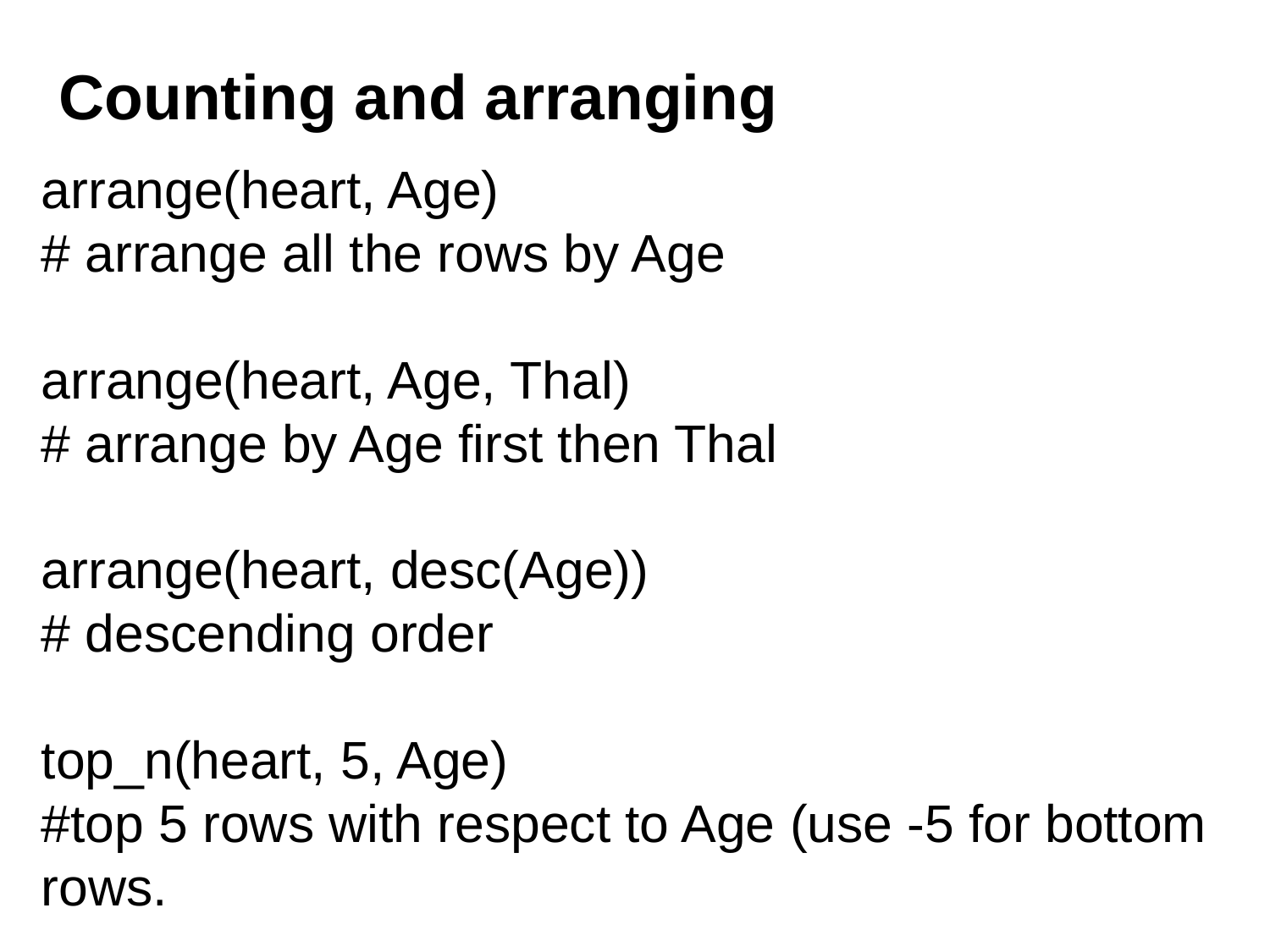

Counting and arranging

arrange(heart, Age)
# arrange all the rows by Age

arrange(heart, Age, Thal)
# arrange by Age first then Thal

arrange(heart, desc(Age))
# descending order

top_n(heart, 5, Age)
#top 5 rows with respect to Age (use -5 for bottom rows.